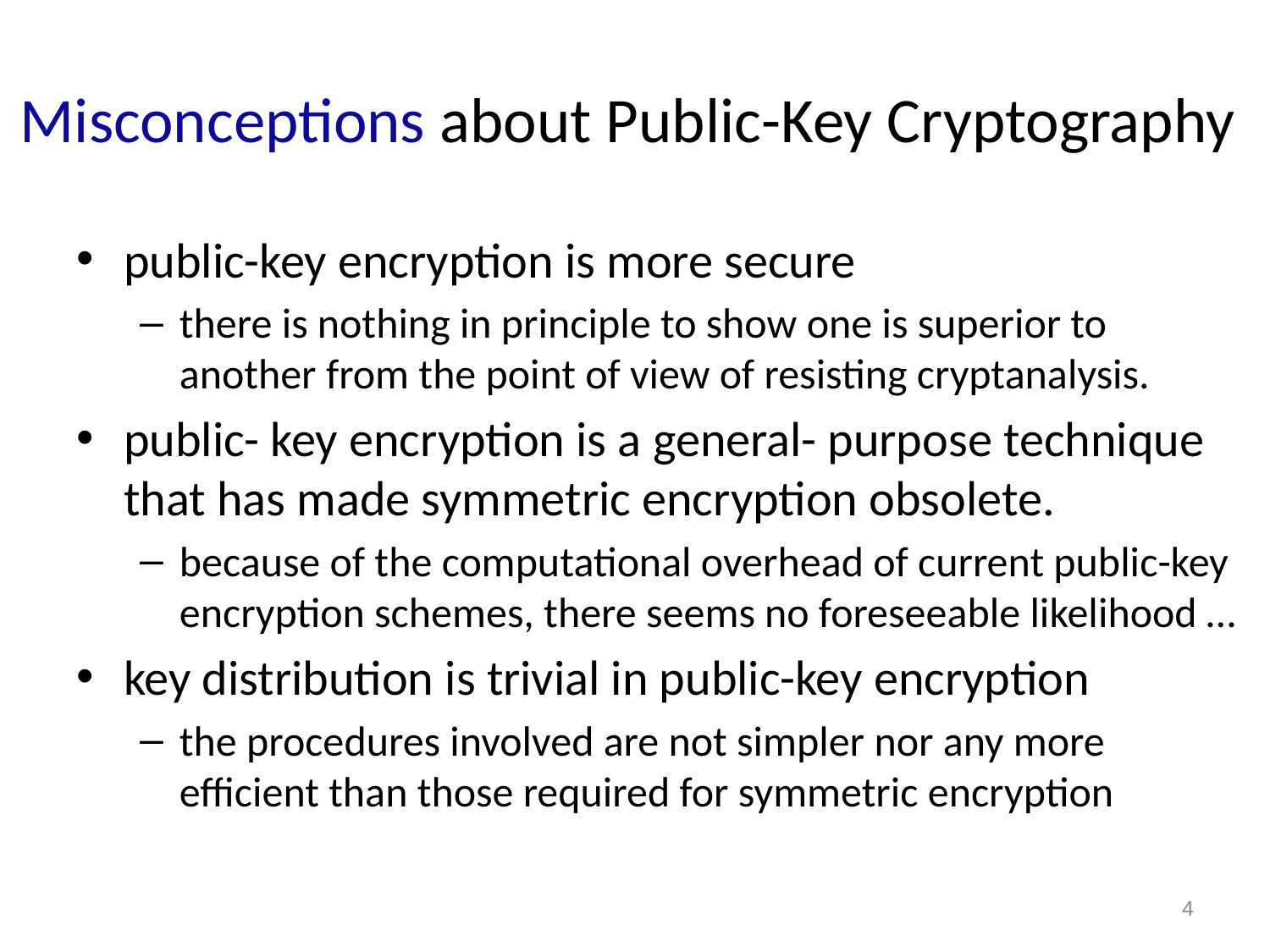

# Misconceptions about Public-Key Cryptography
public-key encryption is more secure
there is nothing in principle to show one is superior to another from the point of view of resisting cryptanalysis.
public- key encryption is a general- purpose technique that has made symmetric encryption obsolete.
because of the computational overhead of current public-key encryption schemes, there seems no foreseeable likelihood …
key distribution is trivial in public-key encryption
the procedures involved are not simpler nor any more efficient than those required for symmetric encryption
4